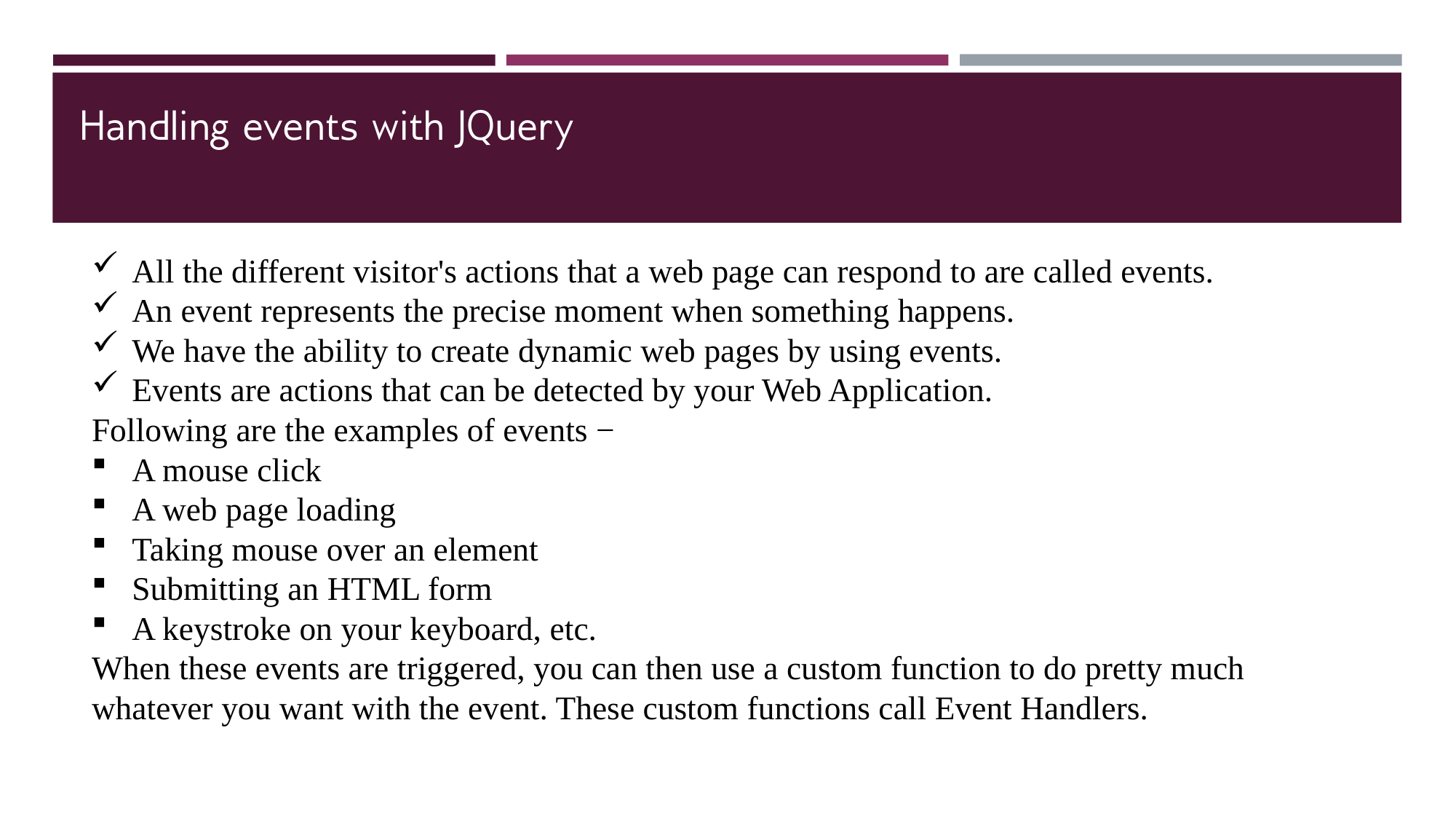

# Handling events with JQuery
All the different visitor's actions that a web page can respond to are called events.
An event represents the precise moment when something happens.
We have the ability to create dynamic web pages by using events.
Events are actions that can be detected by your Web Application.
Following are the examples of events −
A mouse click
A web page loading
Taking mouse over an element
Submitting an HTML form
A keystroke on your keyboard, etc.
When these events are triggered, you can then use a custom function to do pretty much whatever you want with the event. These custom functions call Event Handlers.